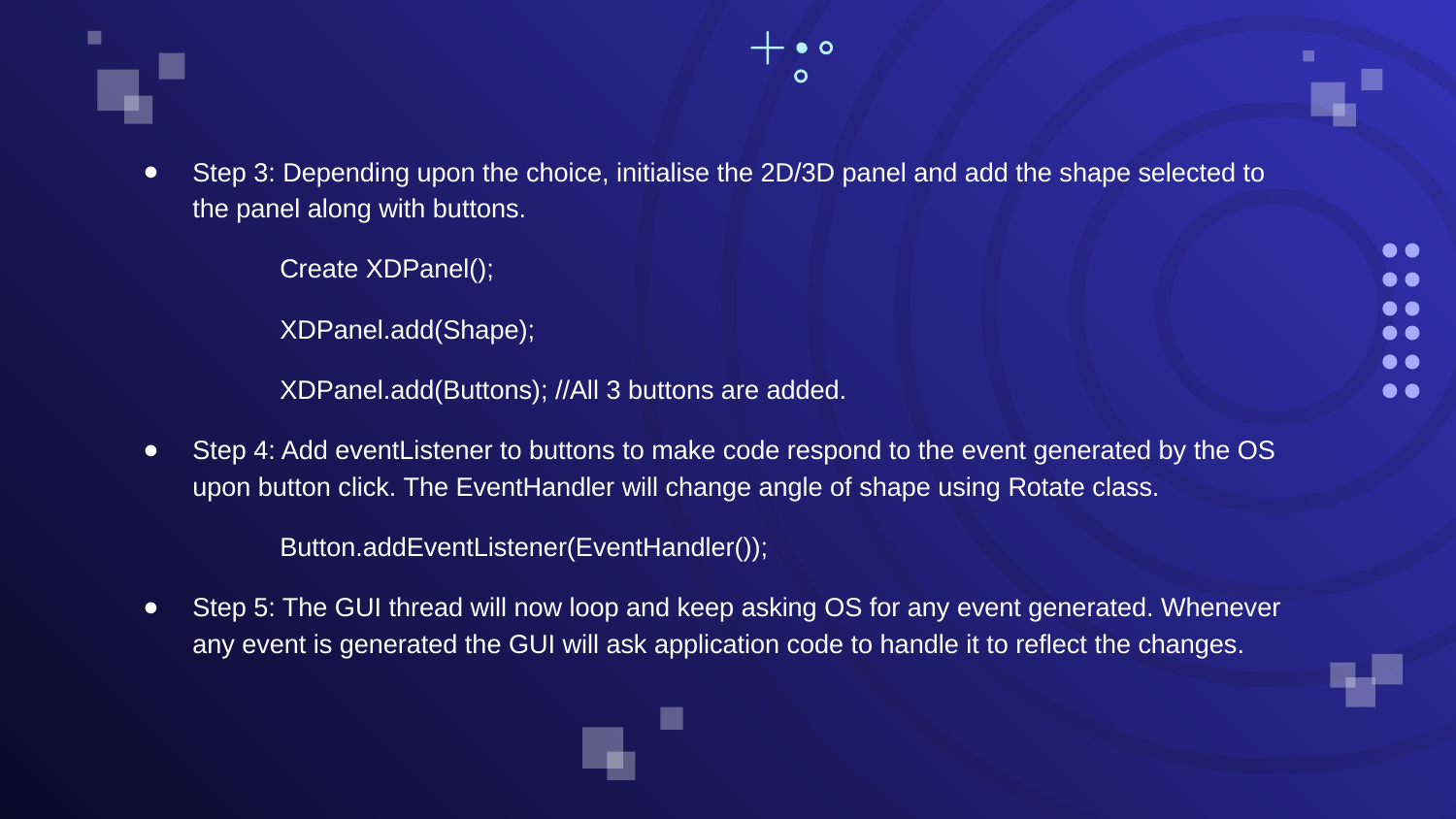

Step 3: Depending upon the choice, initialise the 2D/3D panel and add the shape selected to the panel along with buttons.
  Create XDPanel();
  XDPanel.add(Shape);
  XDPanel.add(Buttons); //All 3 buttons are added.
Step 4: Add eventListener to buttons to make code respond to the event generated by the OS upon button click. The EventHandler will change angle of shape using Rotate class.
  Button.addEventListener(EventHandler());
Step 5: The GUI thread will now loop and keep asking OS for any event generated. Whenever any event is generated the GUI will ask application code to handle it to reflect the changes.